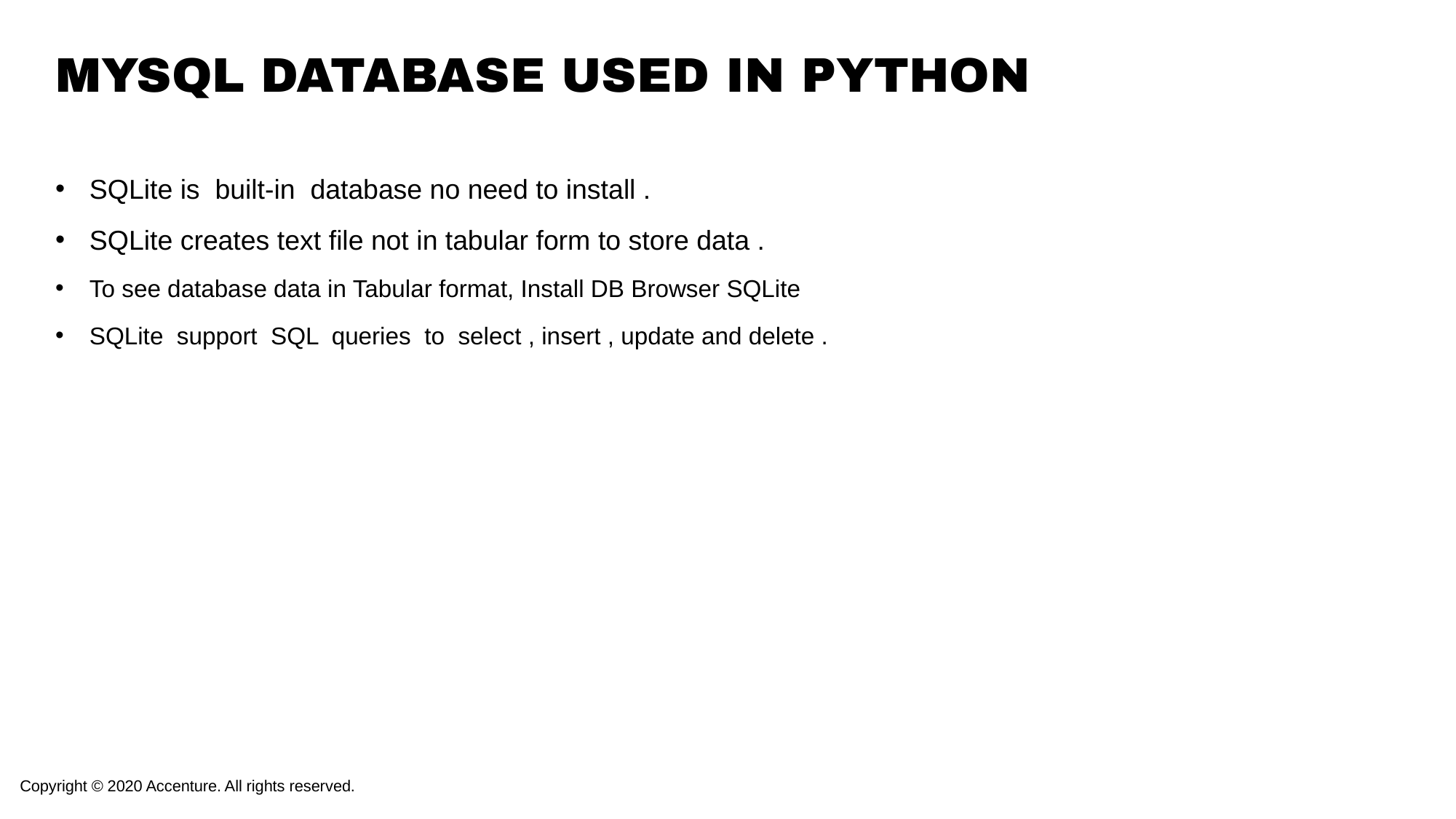

# mysql Database used in Python

SQLite is  built-in  database no need to install .
SQLite creates text file not in tabular form to store data .
To see database data in Tabular format, Install DB Browser SQLite
SQLite  support  SQL  queries  to  select , insert , update and delete .